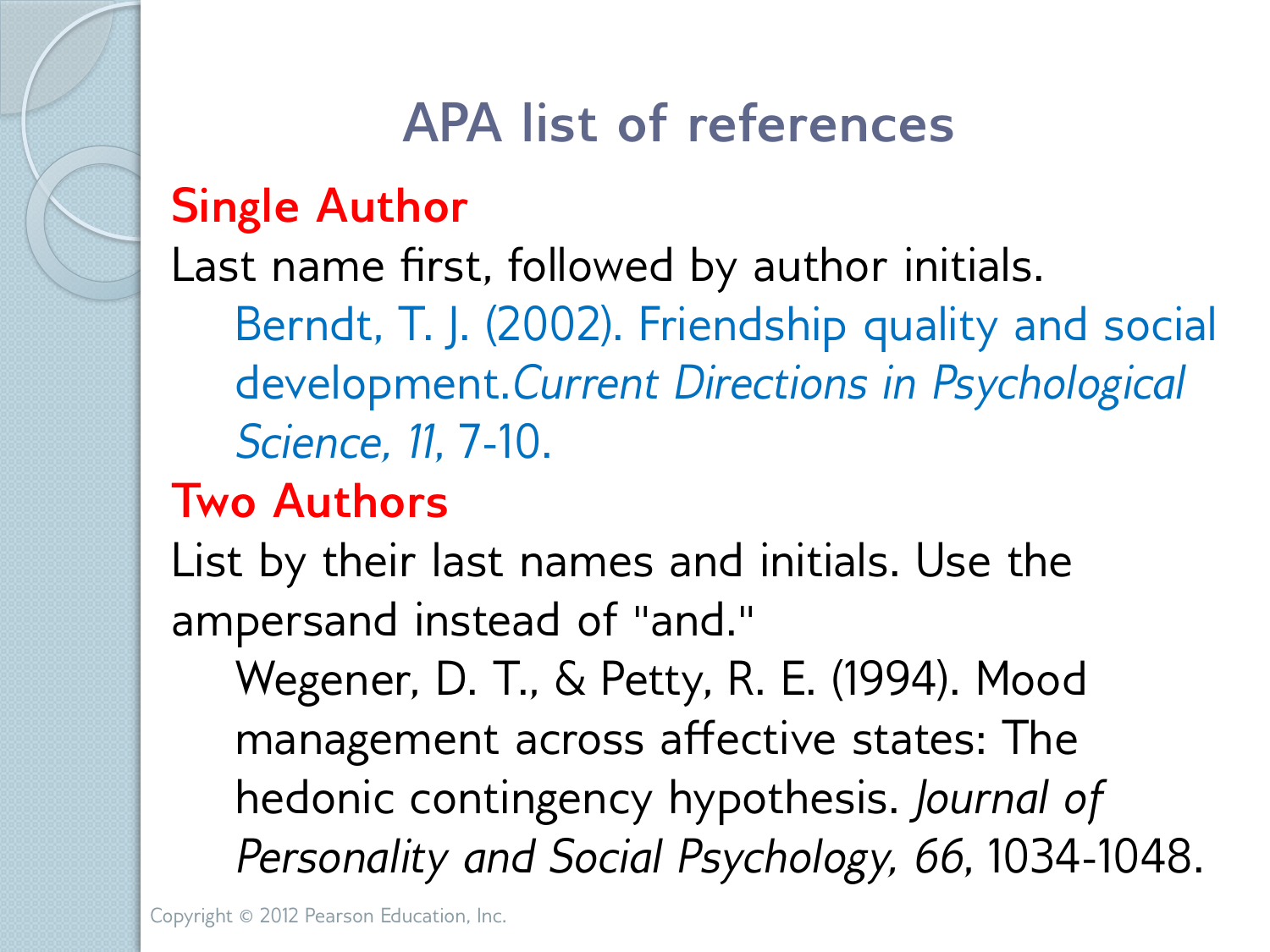

# APA list of references
Single Author
Last name first, followed by author initials.
Berndt, T. J. (2002). Friendship quality and social development.Current Directions in Psychological Science, 11, 7-10.
Two Authors
List by their last names and initials. Use the ampersand instead of "and."
Wegener, D. T., & Petty, R. E. (1994). Mood management across affective states: The hedonic contingency hypothesis. Journal of Personality and Social Psychology, 66, 1034-1048.

Copyright © 2012 Pearson Education, Inc.